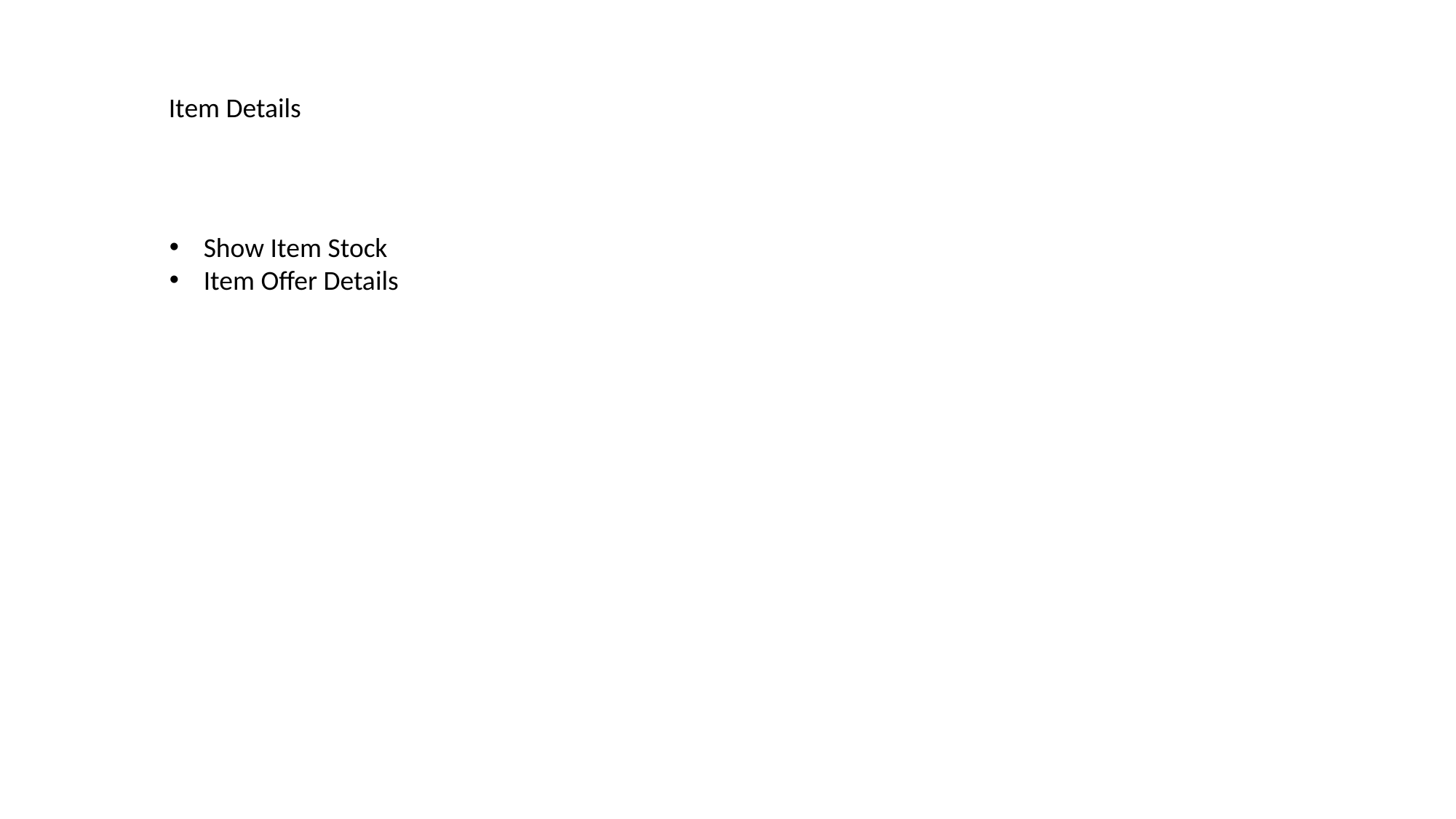

Item Details
Show Item Stock
Item Offer Details